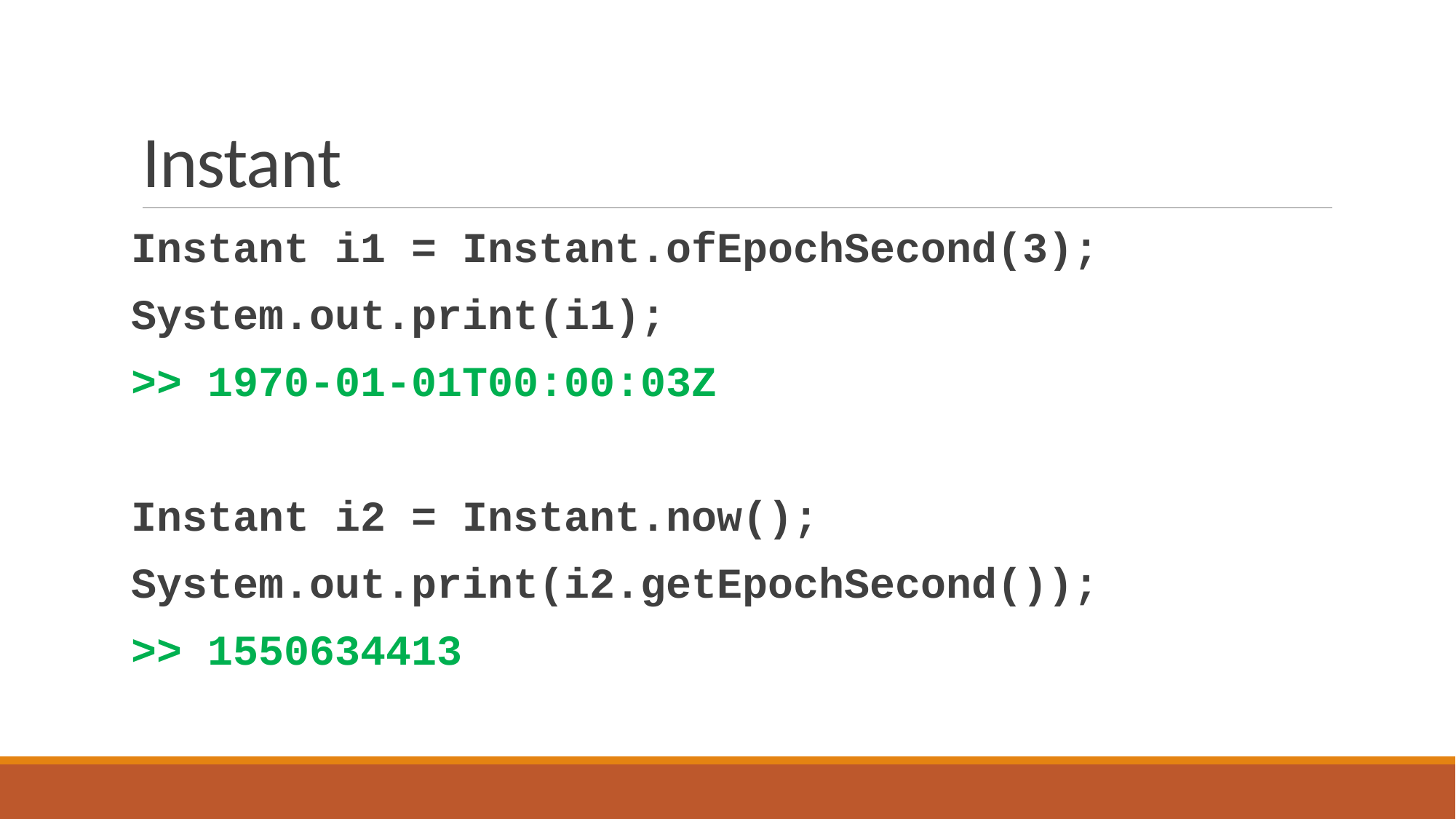

# Instant
Instant i1 = Instant.ofEpochSecond(3);
System.out.print(i1);
>> 1970-01-01T00:00:03Z

Instant i2 = Instant.now();
System.out.print(i2.getEpochSecond());
>> 1550634413